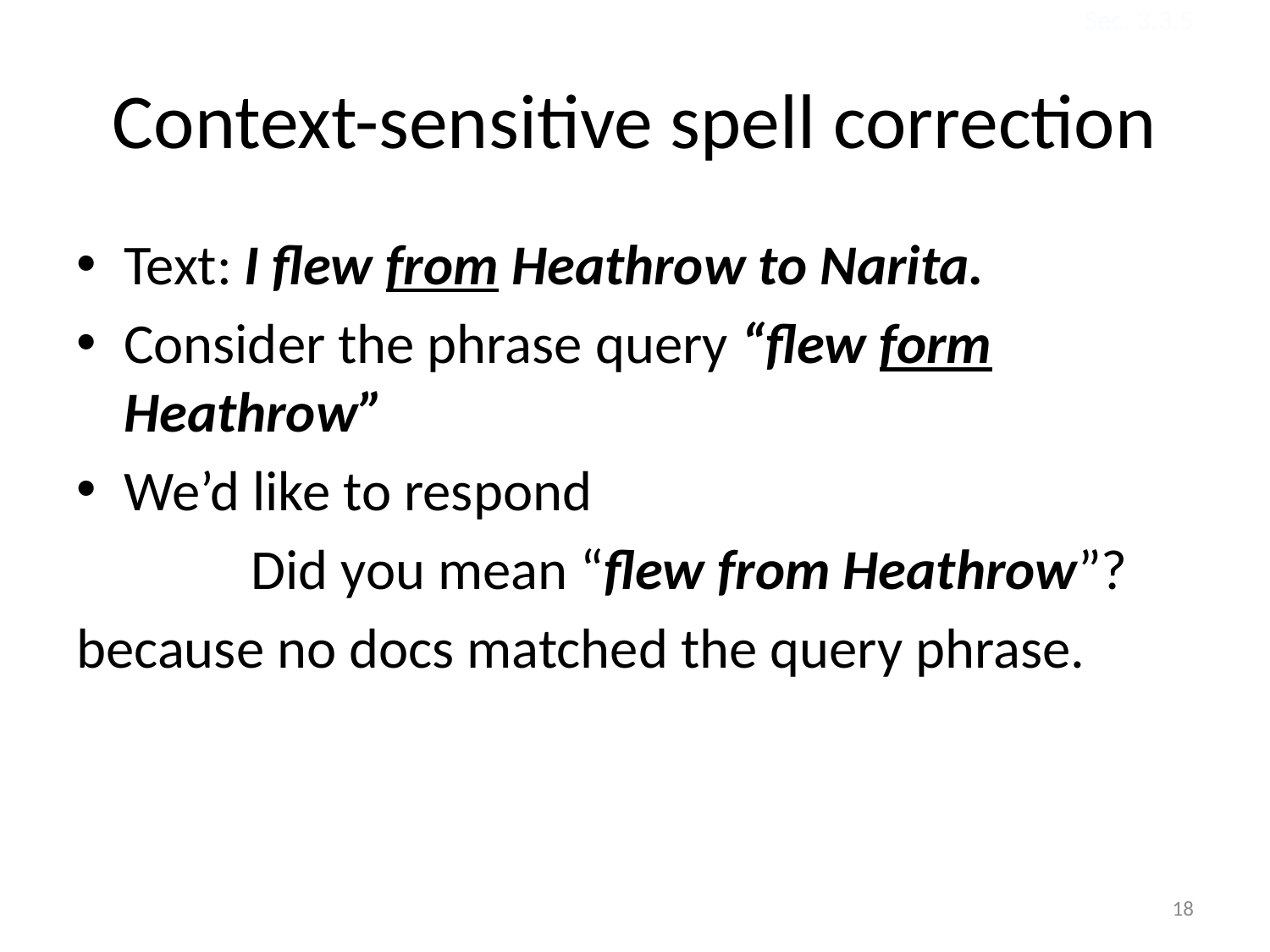

Sec. 3.3.5
# Context-sensitive spell correction
Text: I flew from Heathrow to Narita.
Consider the phrase query “flew form Heathrow”
We’d like to respond
		Did you mean “flew from Heathrow”?
because no docs matched the query phrase.
18